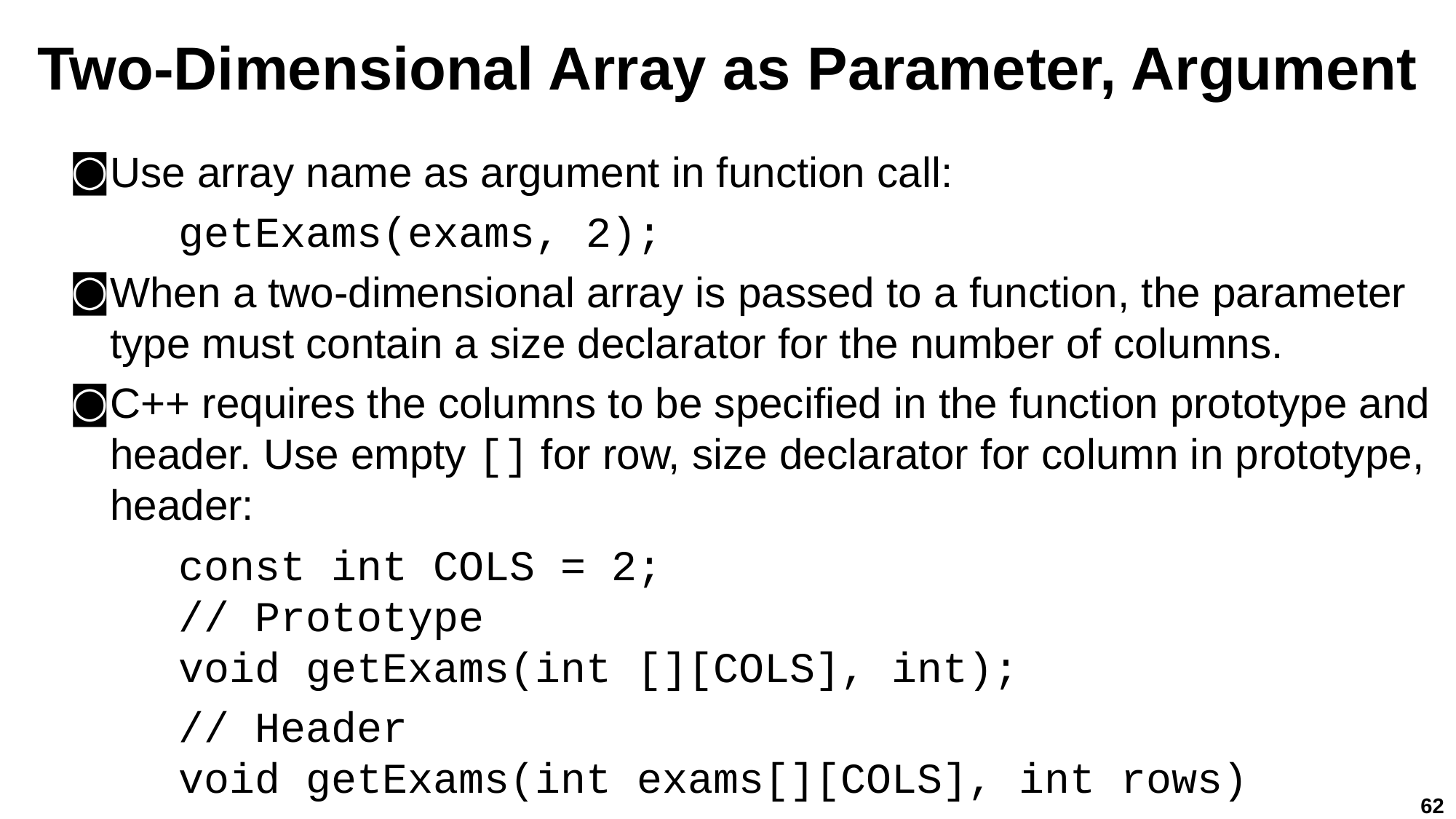

# Two-Dimensional Array as Parameter, Argument
Use array name as argument in function call:
getExams(exams, 2);
When a two-dimensional array is passed to a function, the parameter type must contain a size declarator for the number of columns.
C++ requires the columns to be specified in the function prototype and header. Use empty [] for row, size declarator for column in prototype, header:
const int COLS = 2;
// Prototype
void getExams(int [][COLS], int);
// Header
void getExams(int exams[][COLS], int rows)
62